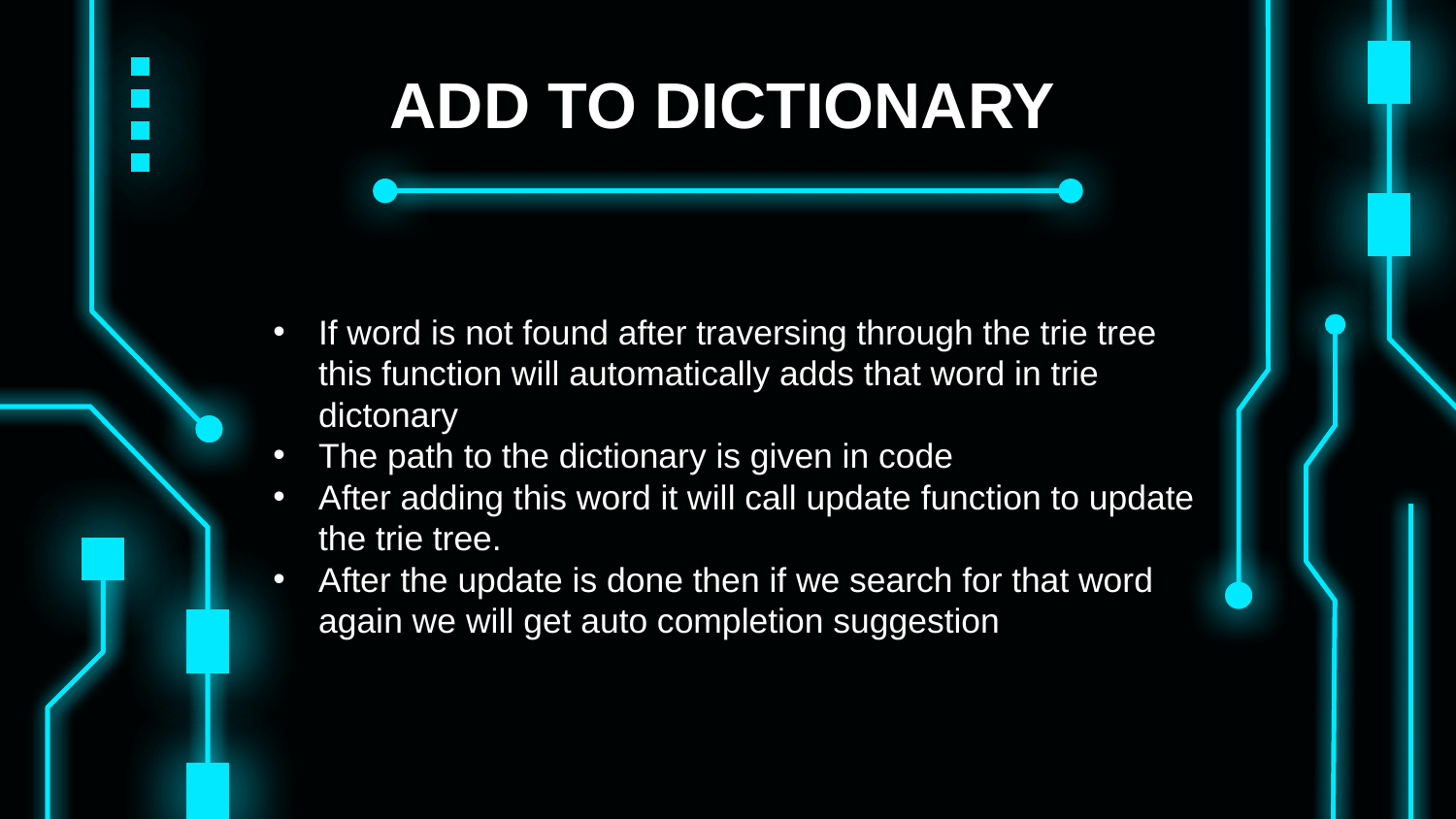

# ADD TO DICTIONARY

If word is not found after traversing through the trie tree this function will automatically adds that word in trie dictonary
The path to the dictionary is given in code
After adding this word it will call update function to update the trie tree.
After the update is done then if we search for that word again we will get auto completion suggestion